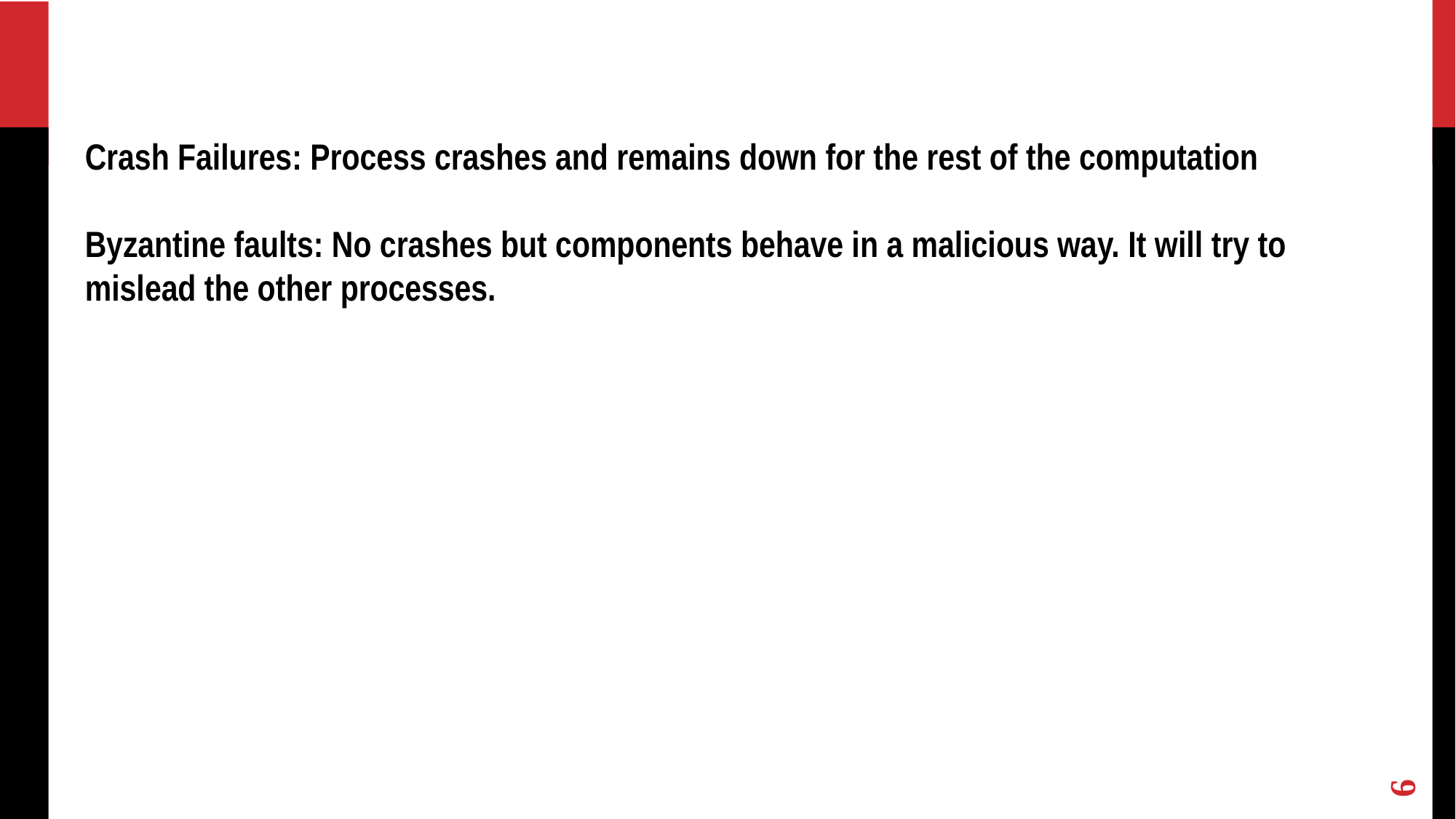

#
Crash Failures: Process crashes and remains down for the rest of the computation
Byzantine faults: No crashes but components behave in a malicious way. It will try to mislead the other processes.
6